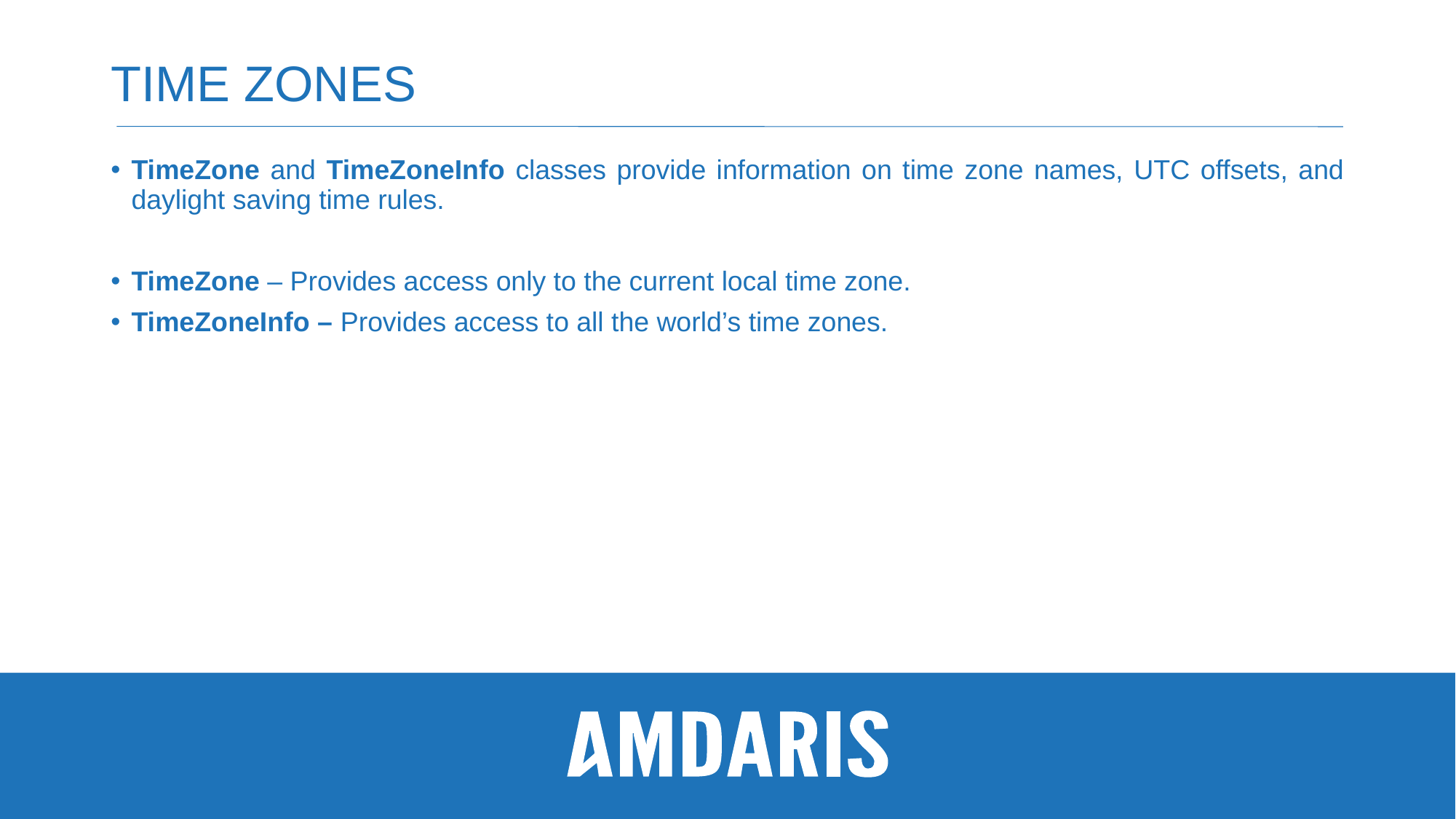

# Time zones
TimeZone and TimeZoneInfo classes provide information on time zone names, UTC offsets, and daylight saving time rules.

TimeZone – Provides access only to the current local time zone.
TimeZoneInfo – Provides access to all the world’s time zones.